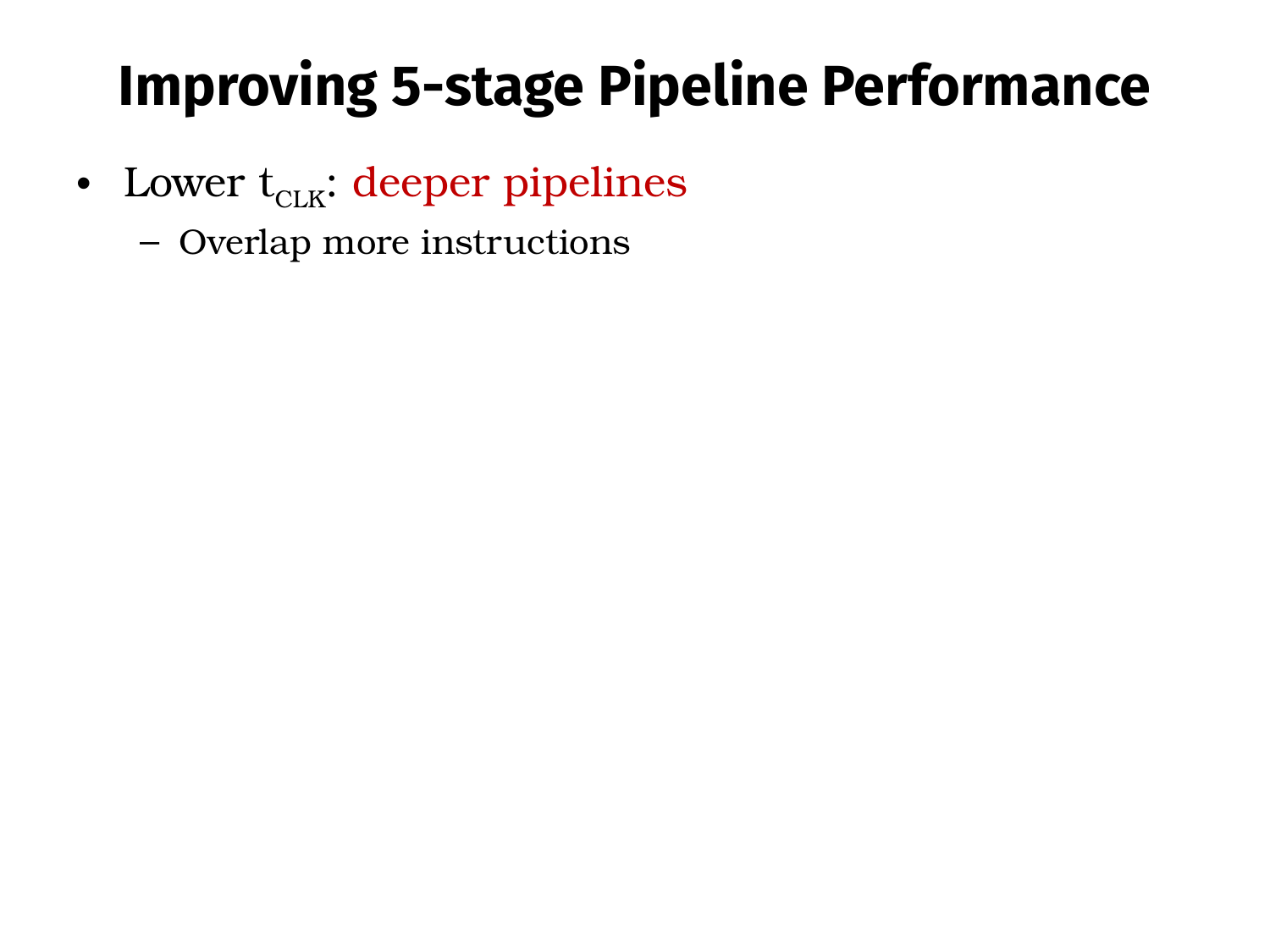

# Improving 5-stage Pipeline Performance
Lower tCLK: deeper pipelines
Overlap more instructions